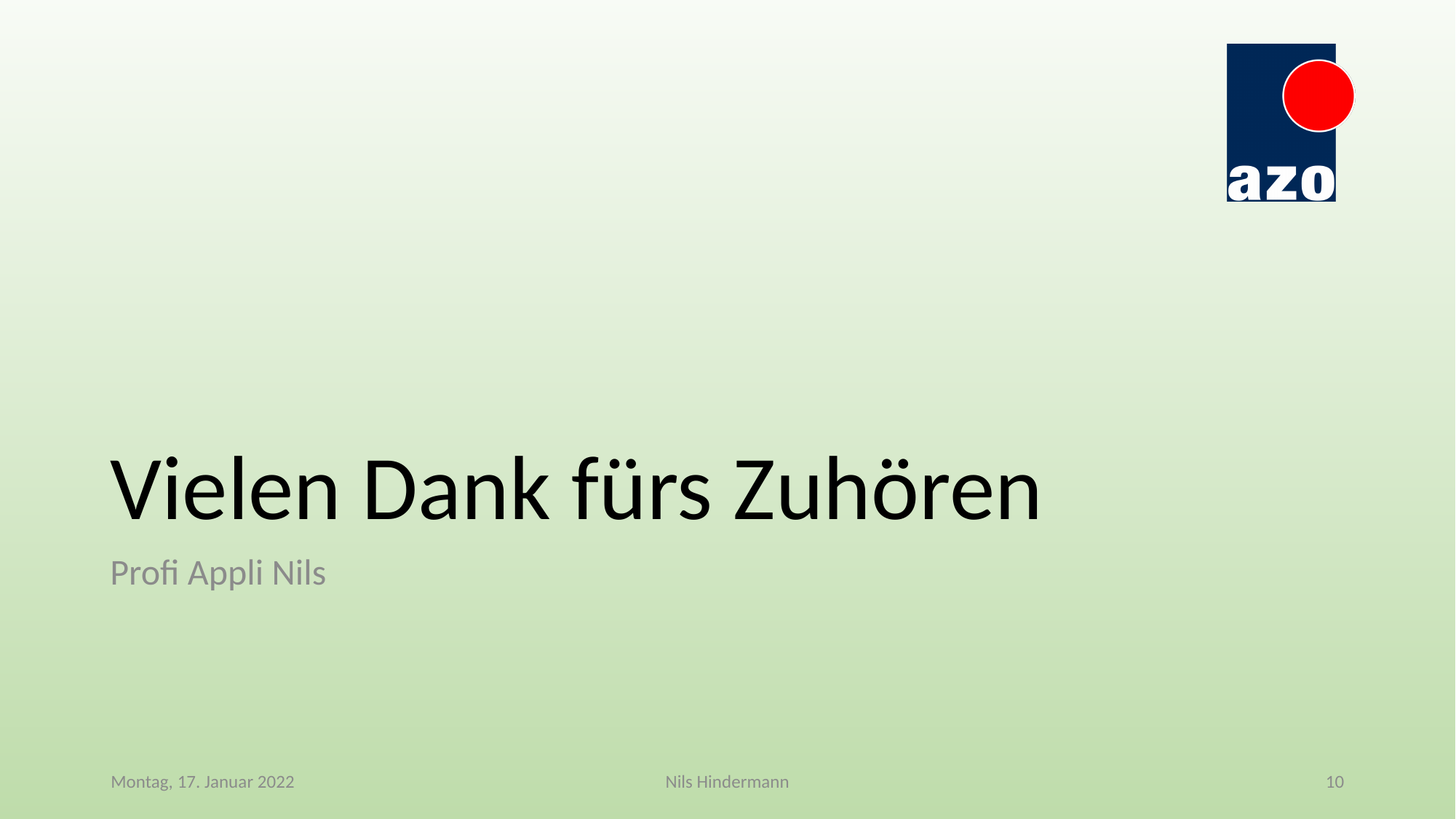

# Vielen Dank fürs Zuhören
Profi Appli Nils
Montag, 17. Januar 2022
Nils Hindermann
10